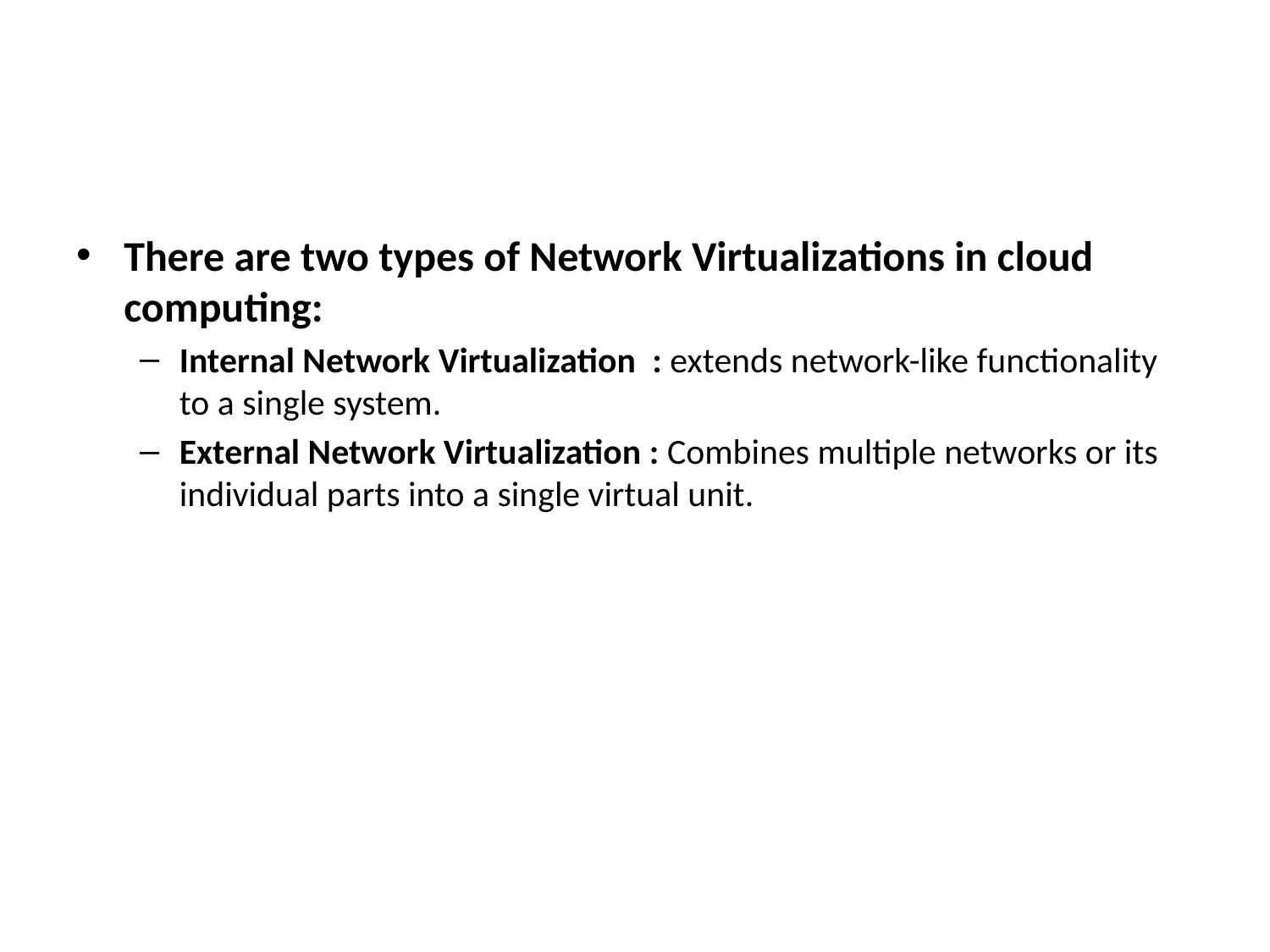

#
There are two types of Network Virtualizations in cloud computing:
Internal Network Virtualization  : extends network-like functionality to a single system.
External Network Virtualization : Combines multiple networks or its individual parts into a single virtual unit.